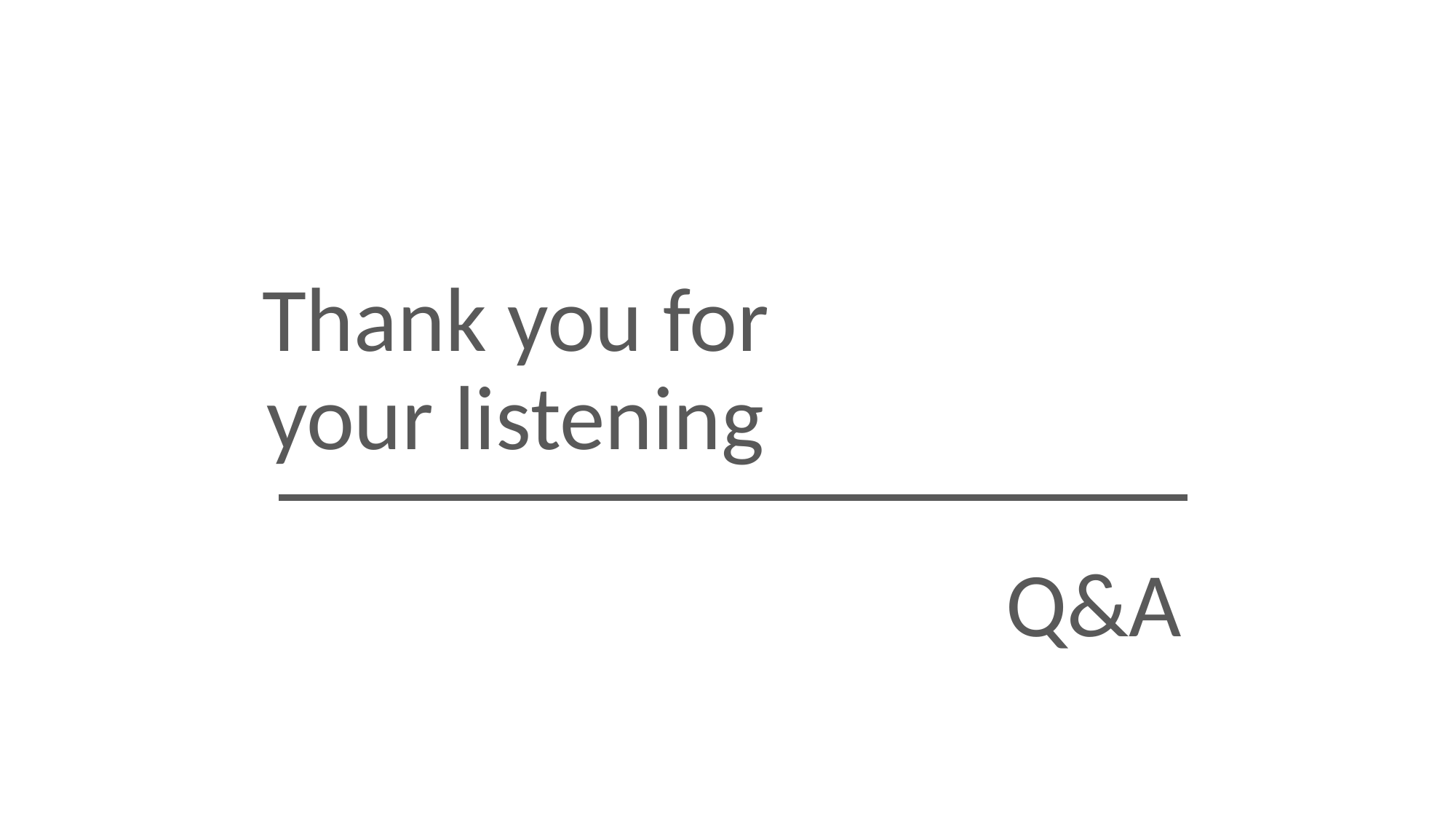

# Thank you for your listening
Q&A